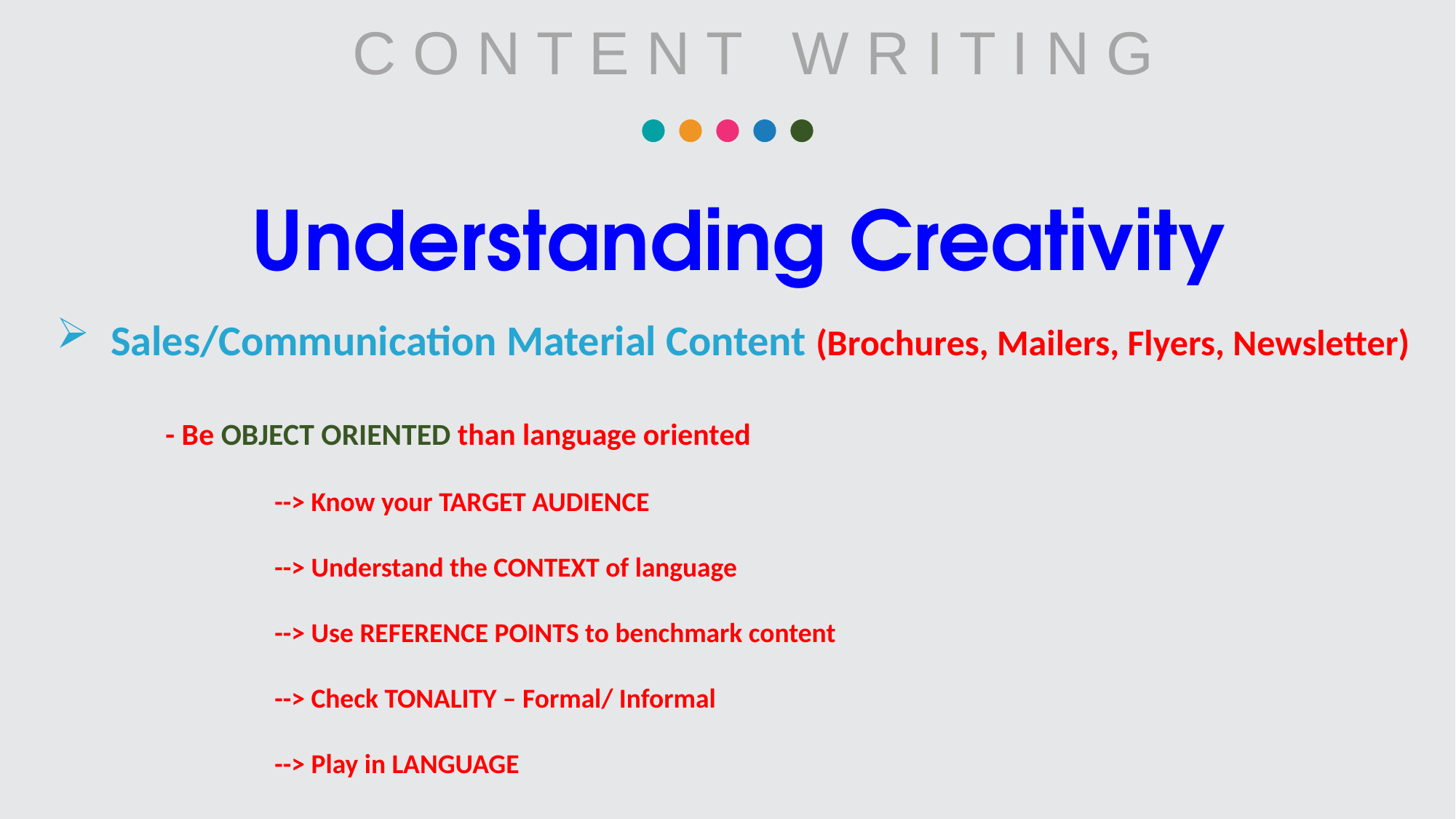

C O N T E N T   W R I T I N G

# Understanding Creativity
Sales/Communication Material Content (Brochures, Mailers, Flyers, Newsletter)

	- Be OBJECT ORIENTED than language oriented

		--> Know your TARGET AUDIENCE

		--> Understand the CONTEXT of language

		--> Use REFERENCE POINTS to benchmark content

		--> Check TONALITY – Formal/ Informal

		--> Play in LANGUAGE